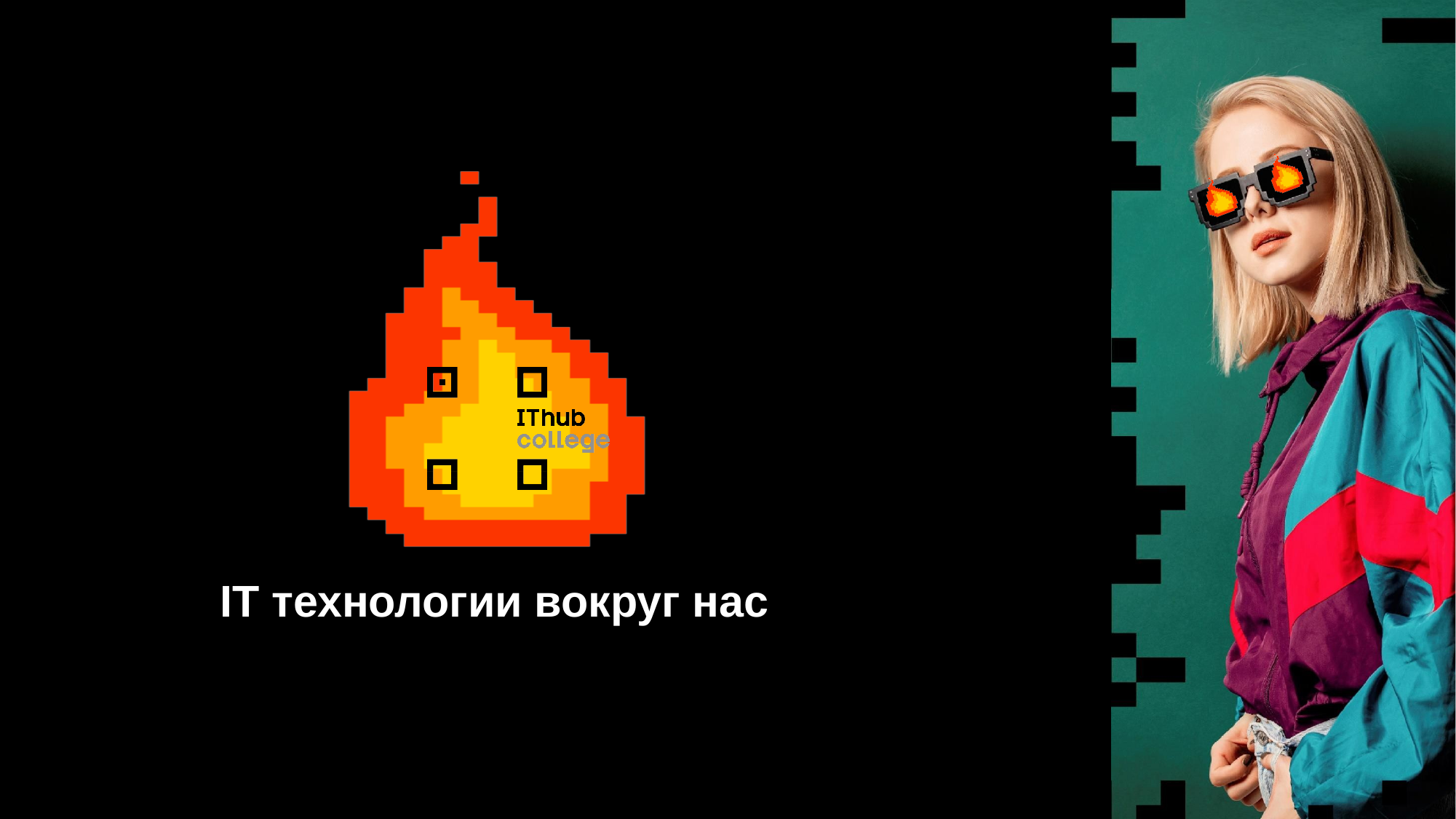

ithub.ru

Фото или черный фон	Фото или черный фон
IT технологии вокруг нас